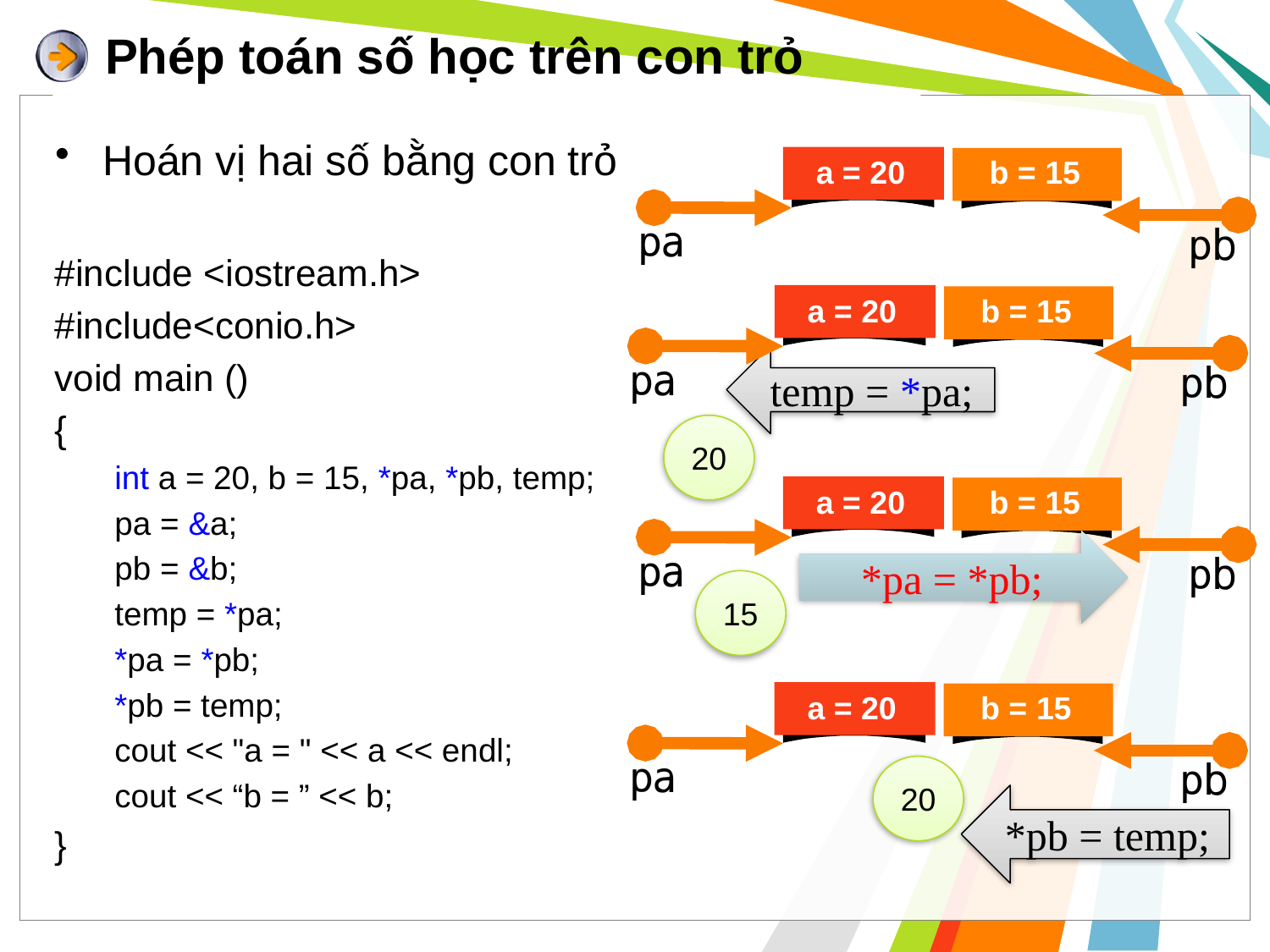

# Phép toán số học trên con trỏ
Hoán vị hai số bằng con trỏ

a = 20
b = 15

pa
pb
#include <iostream.h>
#include<conio.h>
void main ()
{
int a = 20, b = 15, *pa, *pb, temp;
pa = &a;
pb = &b;
temp = *pa;
*pa = *pb;
*pb = temp;
cout << "a = " << a << endl;
cout << “b = ” << b;
}

a = 20
b = 15

pa
pb
temp = *pa;
20
a = 20
b = 15

pa
pb
*pa = *pb;
15
a = 20
b = 15

pa
pb
20
*pb = temp;